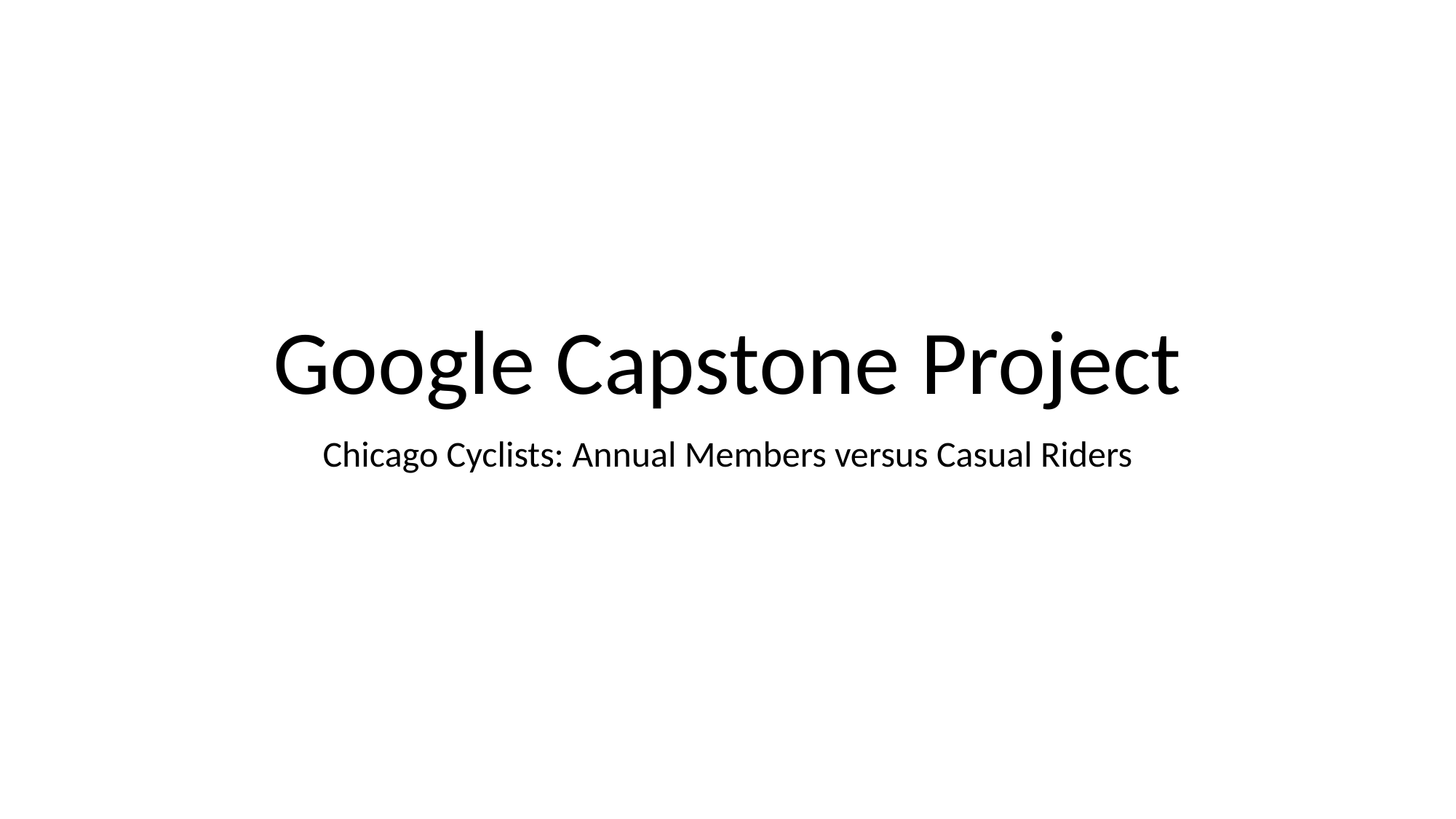

# Google Capstone Project
Chicago Cyclists: Annual Members versus Casual Riders